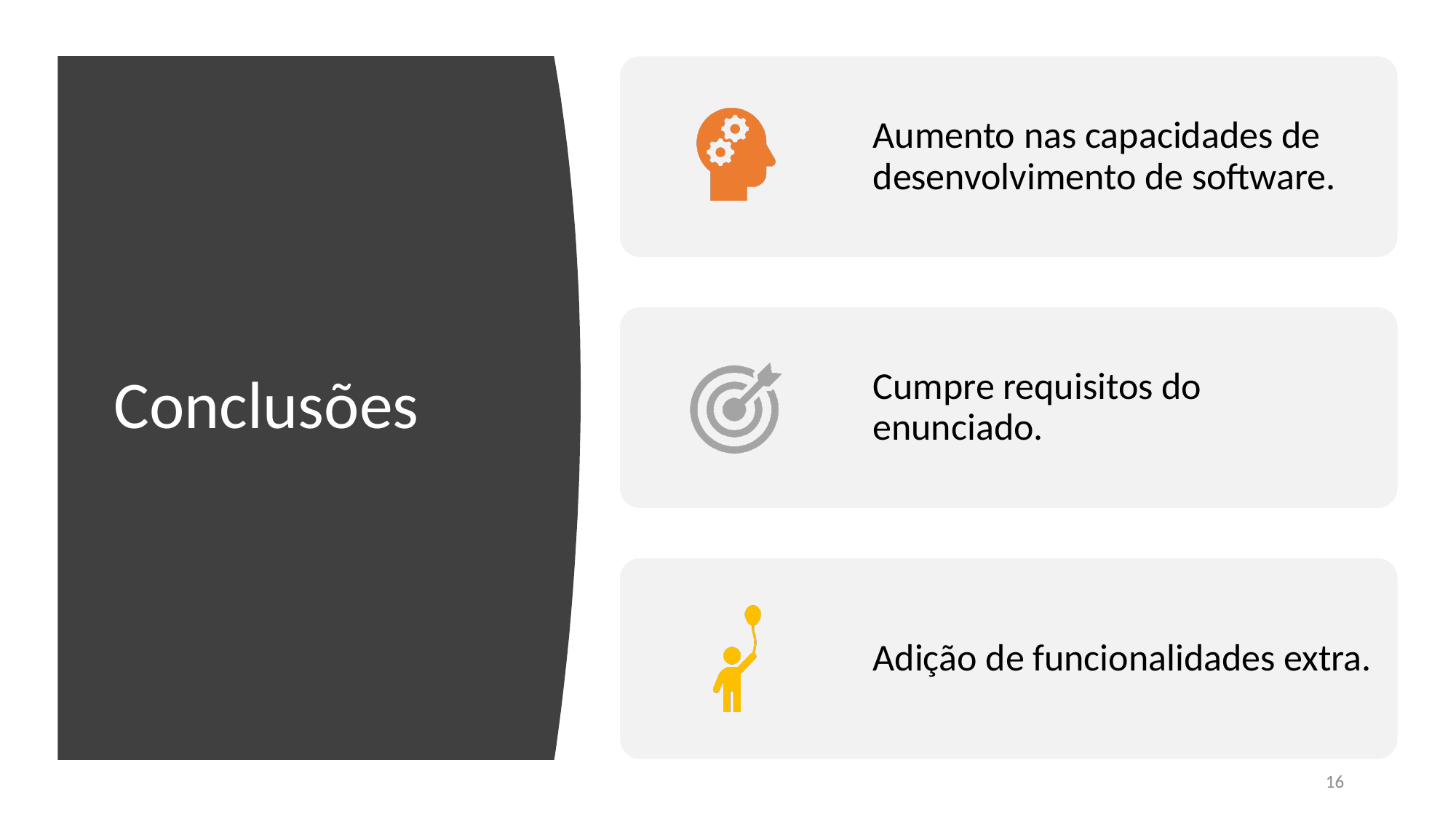

Aumento nas capacidades de desenvolvimento de software.
Cumpre requisitos do enunciado.
Adição de funcionalidades extra.

# Conclusões
16